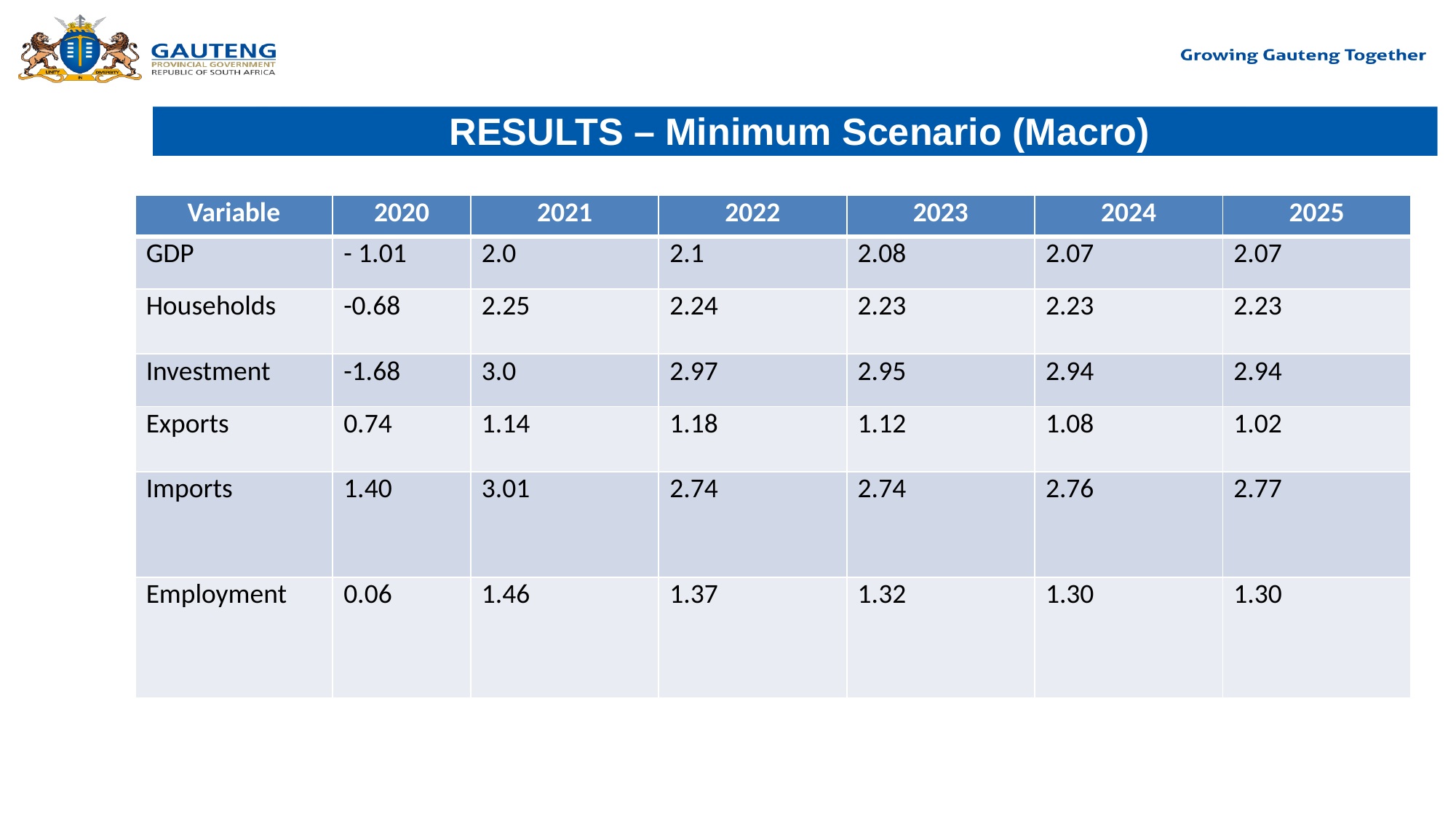

# RESULTS – Minimum Scenario (Macro)
| Variable | 2020 | 2021 | 2022 | 2023 | 2024 | 2025 |
| --- | --- | --- | --- | --- | --- | --- |
| GDP | - 1.01 | 2.0 | 2.1 | 2.08 | 2.07 | 2.07 |
| Households | -0.68 | 2.25 | 2.24 | 2.23 | 2.23 | 2.23 |
| Investment | -1.68 | 3.0 | 2.97 | 2.95 | 2.94 | 2.94 |
| Exports | 0.74 | 1.14 | 1.18 | 1.12 | 1.08 | 1.02 |
| Imports | 1.40 | 3.01 | 2.74 | 2.74 | 2.76 | 2.77 |
| Employment | 0.06 | 1.46 | 1.37 | 1.32 | 1.30 | 1.30 |